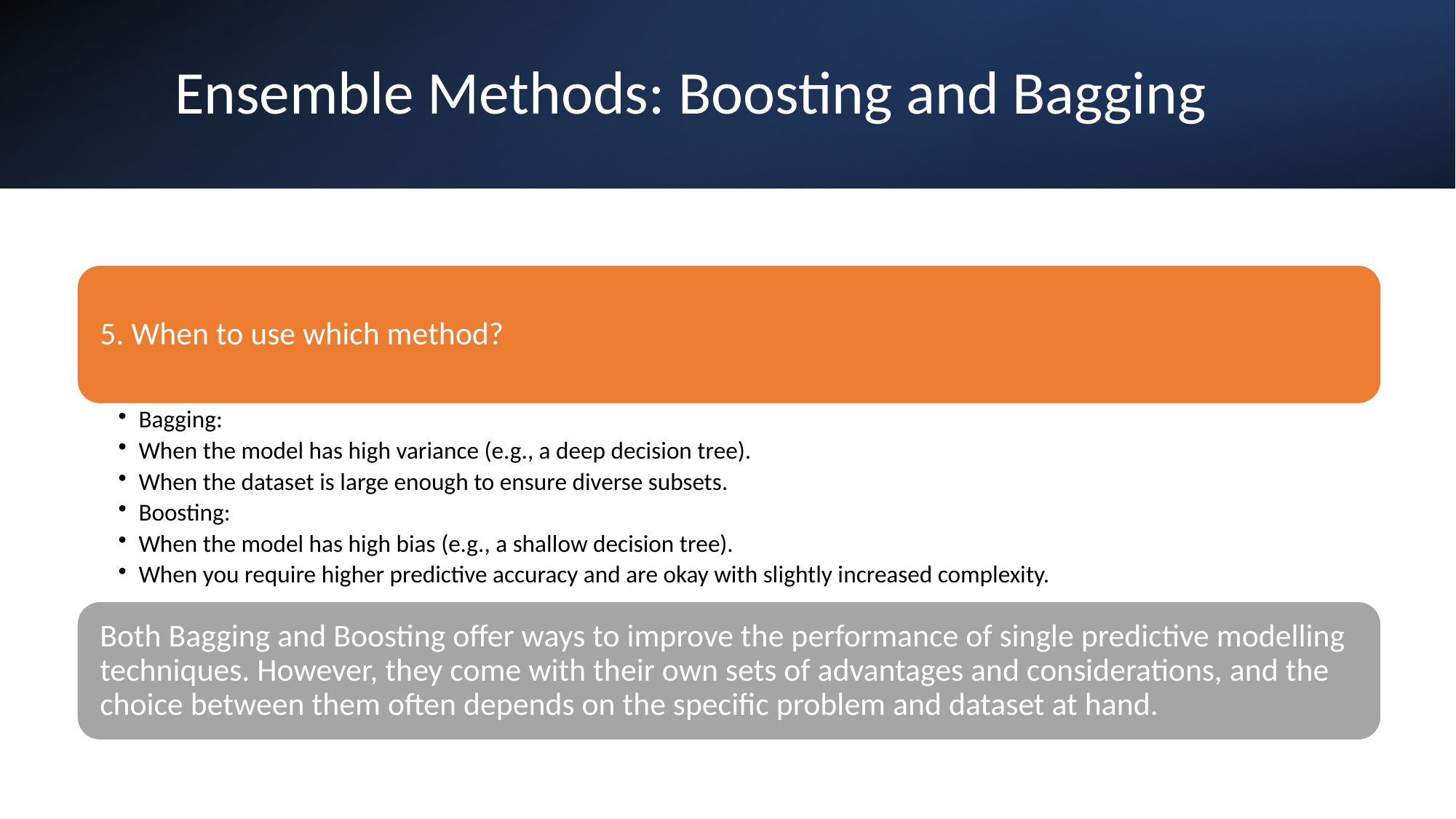

# Ensemble Methods: Boosting and Bagging
5. When to use which method?
Bagging:
When the model has high variance (e.g., a deep decision tree).
When the dataset is large enough to ensure diverse subsets.
Boosting:
When the model has high bias (e.g., a shallow decision tree).
When you require higher predictive accuracy and are okay with slightly increased complexity.
Both Bagging and Boosting offer ways to improve the performance of single predictive modelling techniques. However, they come with their own sets of advantages and considerations, and the choice between them often depends on the specific problem and dataset at hand.